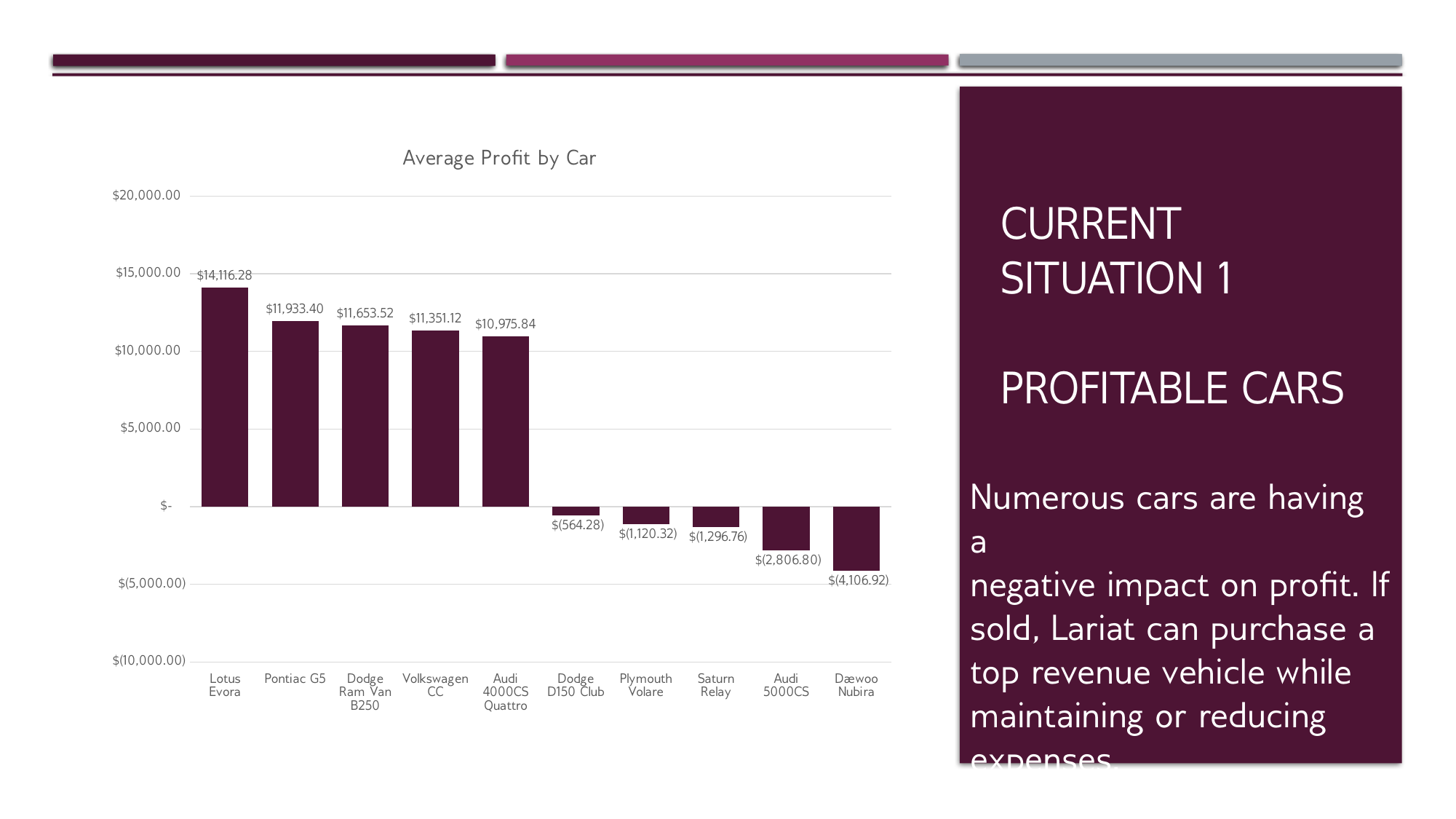

### Chart: Average Profit by Car

| Category | Average Profit |
|---|---|
| Lotus Evora | 14116.279999999999 |
| Pontiac G5 | 11933.4 |
| Dodge Ram Van B250 | 11653.52 |
| Volkswagen CC | 11351.12 |
| Audi 4000CS Quattro | 10975.84 |
| Dodge D150 Club | -564.2800000000007 |
| Plymouth Volare | -1120.3199999999997 |
| Saturn Relay | -1296.7600000000002 |
| Audi 5000CS | -2806.7999999999993 |
| Daewoo Nubira | -4106.92 |
# Current situation 1
Profitable cars

Numerous cars are having a
negative impact on profit. If sold, Lariat can purchase a top revenue vehicle while maintaining or reducing expenses.